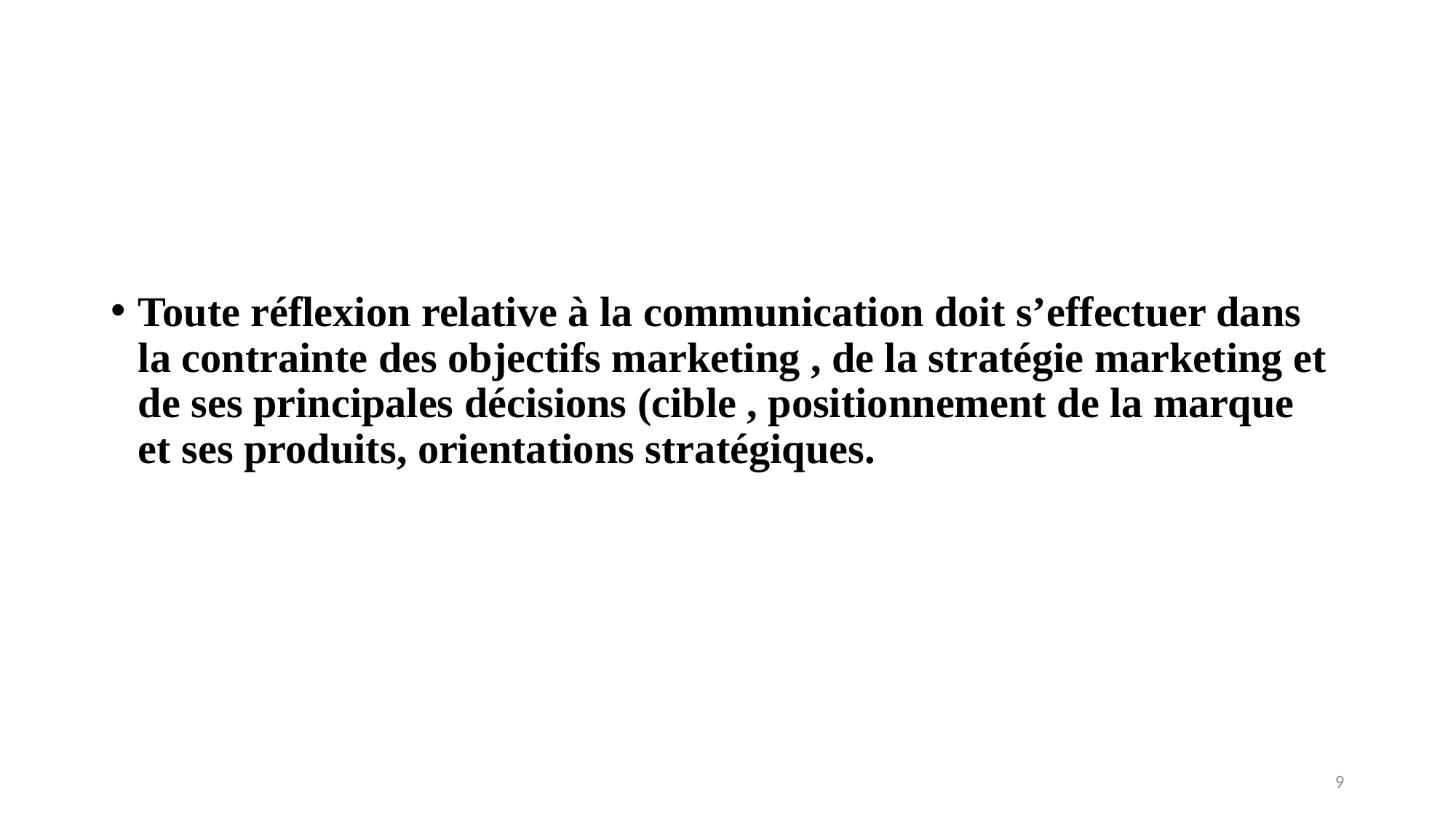

Toute réflexion relative à la communication doit s’effectuer dans la contrainte des objectifs marketing , de la stratégie marketing et de ses principales décisions (cible , positionnement de la marque  et ses produits, orientations stratégiques.

9